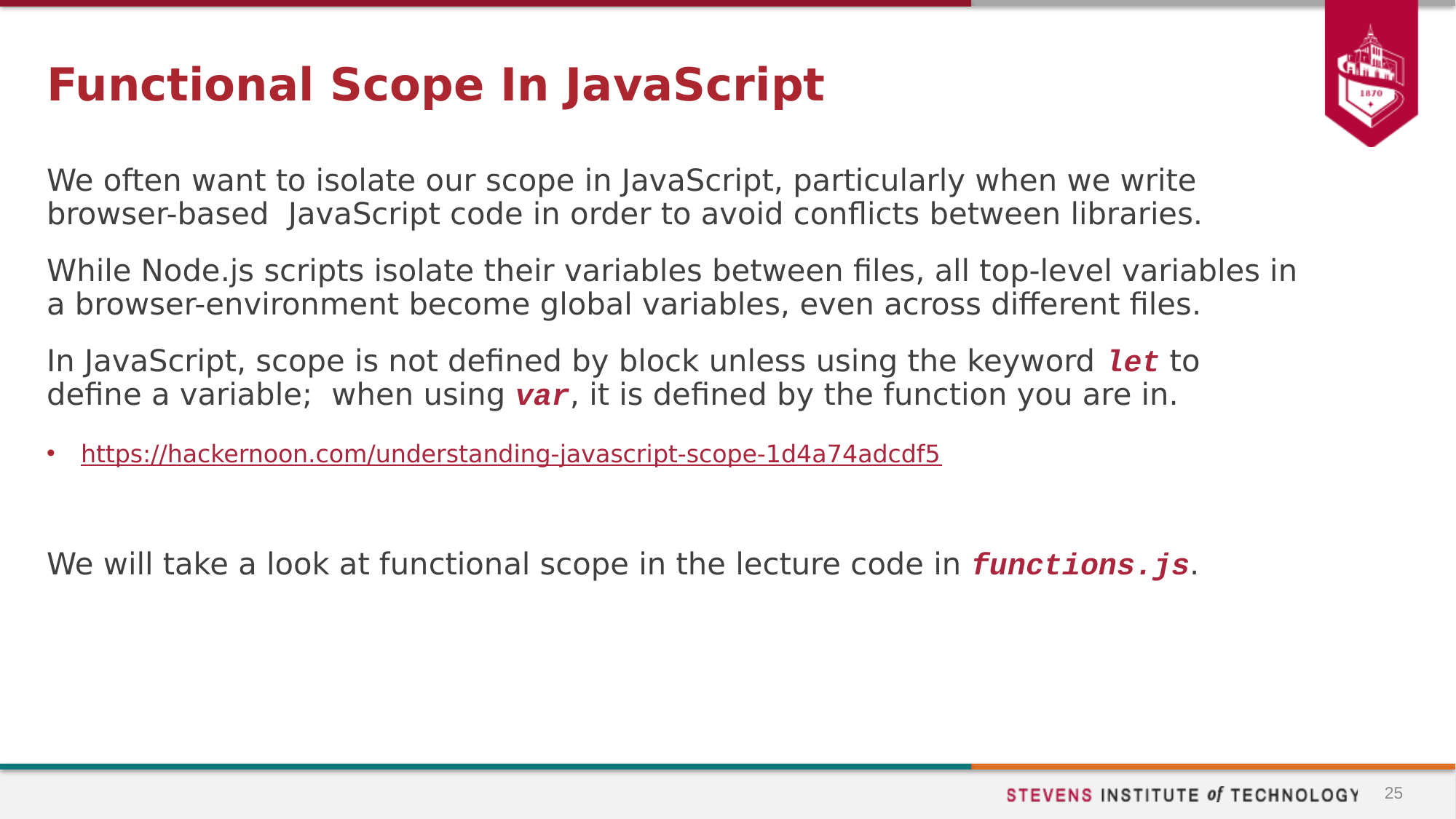

# Functional Scope In JavaScript
We often want to isolate our scope in JavaScript, particularly when we write browser-based  JavaScript code in order to avoid conflicts between libraries.
While Node.js scripts isolate their variables between files, all top-level variables in a browser-environment become global variables, even across different files.
In JavaScript, scope is not defined by block unless using the keyword let to define a variable;  when using var, it is defined by the function you are in.
https://hackernoon.com/understanding-javascript-scope-1d4a74adcdf5

We will take a look at functional scope in the lecture code in functions.js.
25